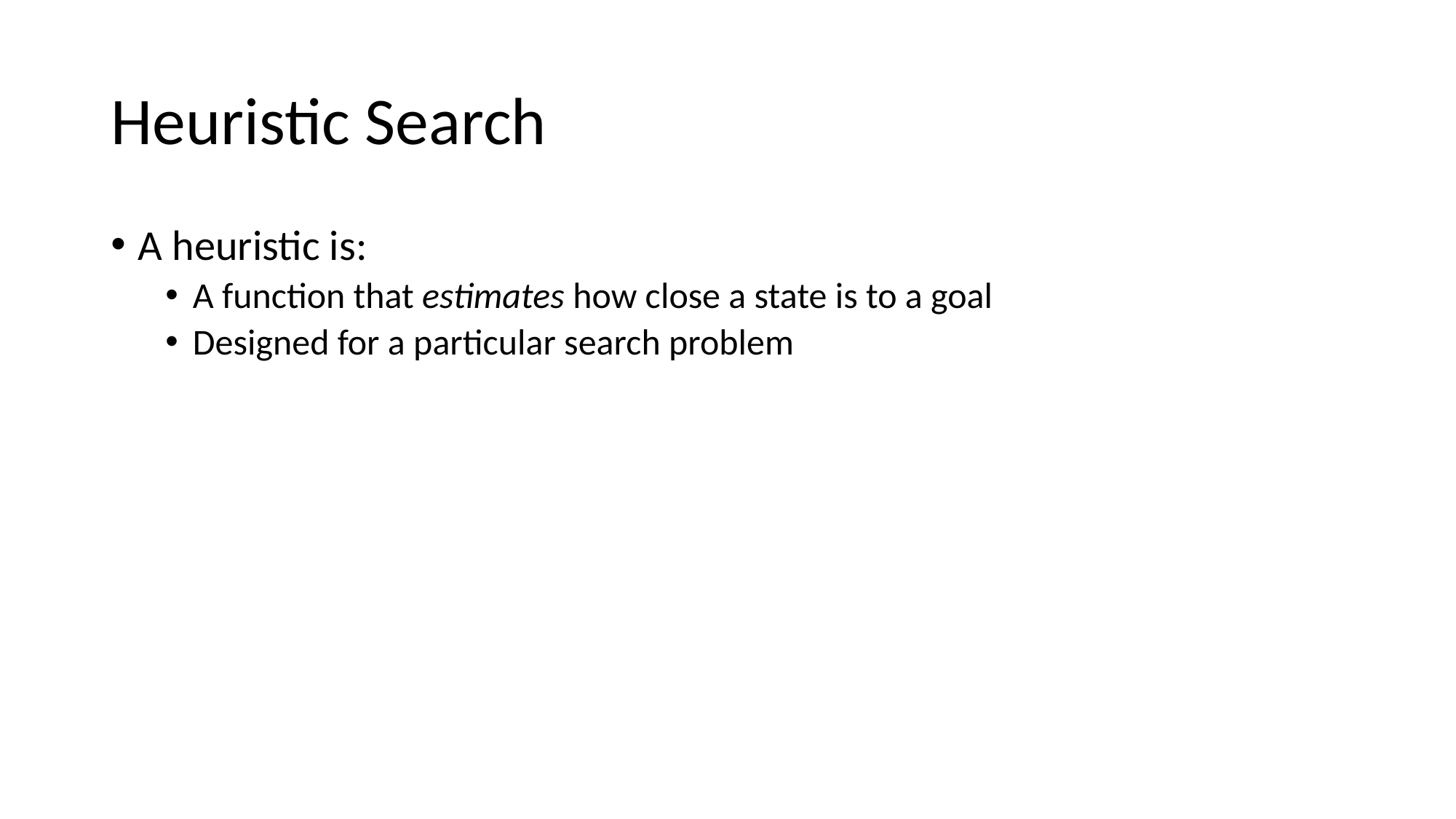

# Heuristic Search
A heuristic is:
A function that estimates how close a state is to a goal
Designed for a particular search problem